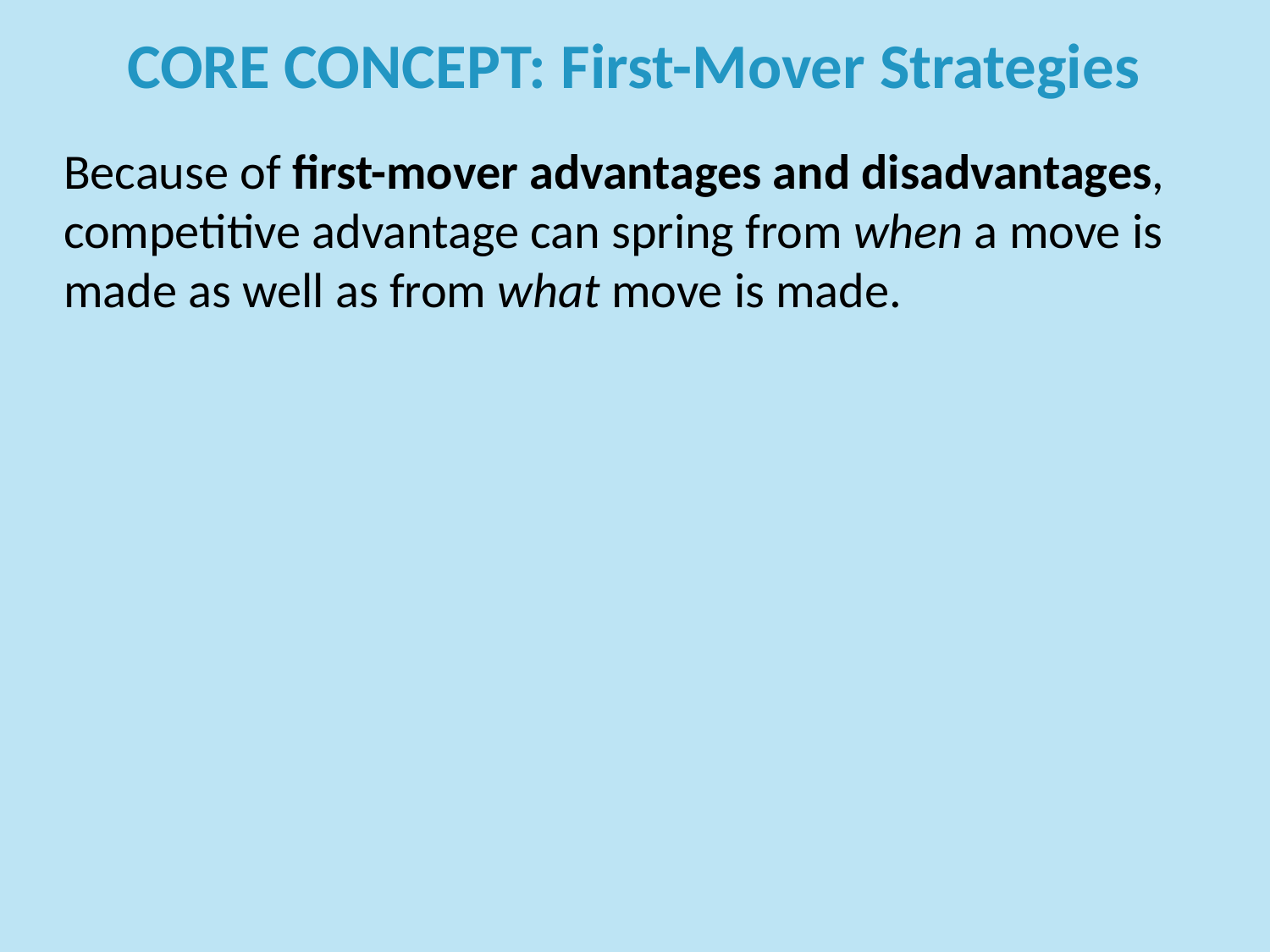

# CORE CONCEPT: First-Mover Strategies
Because of first-mover advantages and disadvantages, competitive advantage can spring from when a move is made as well as from what move is made.